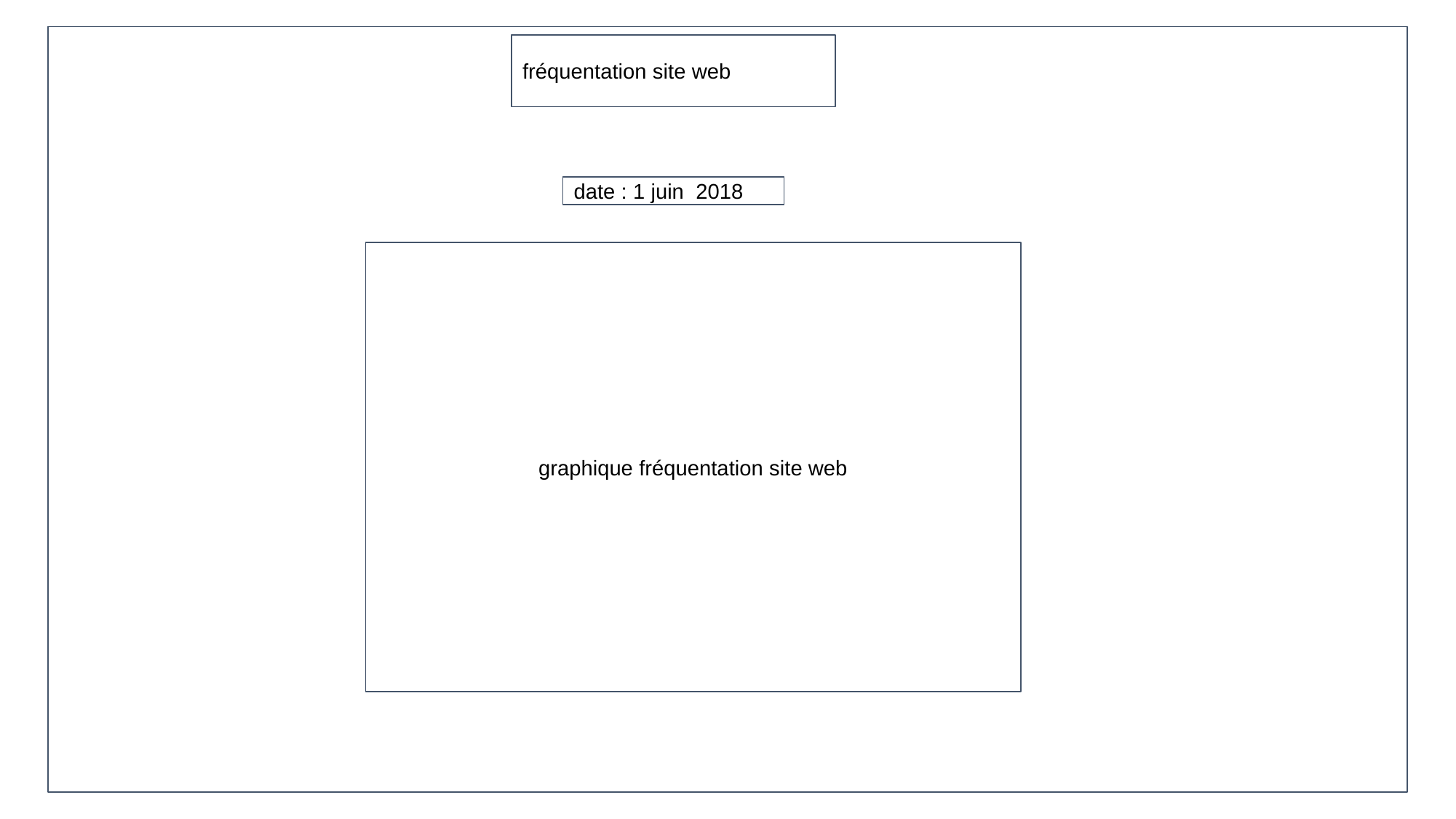

fréquentation site web
date : 1 juin  2018
graphique fréquentation site web